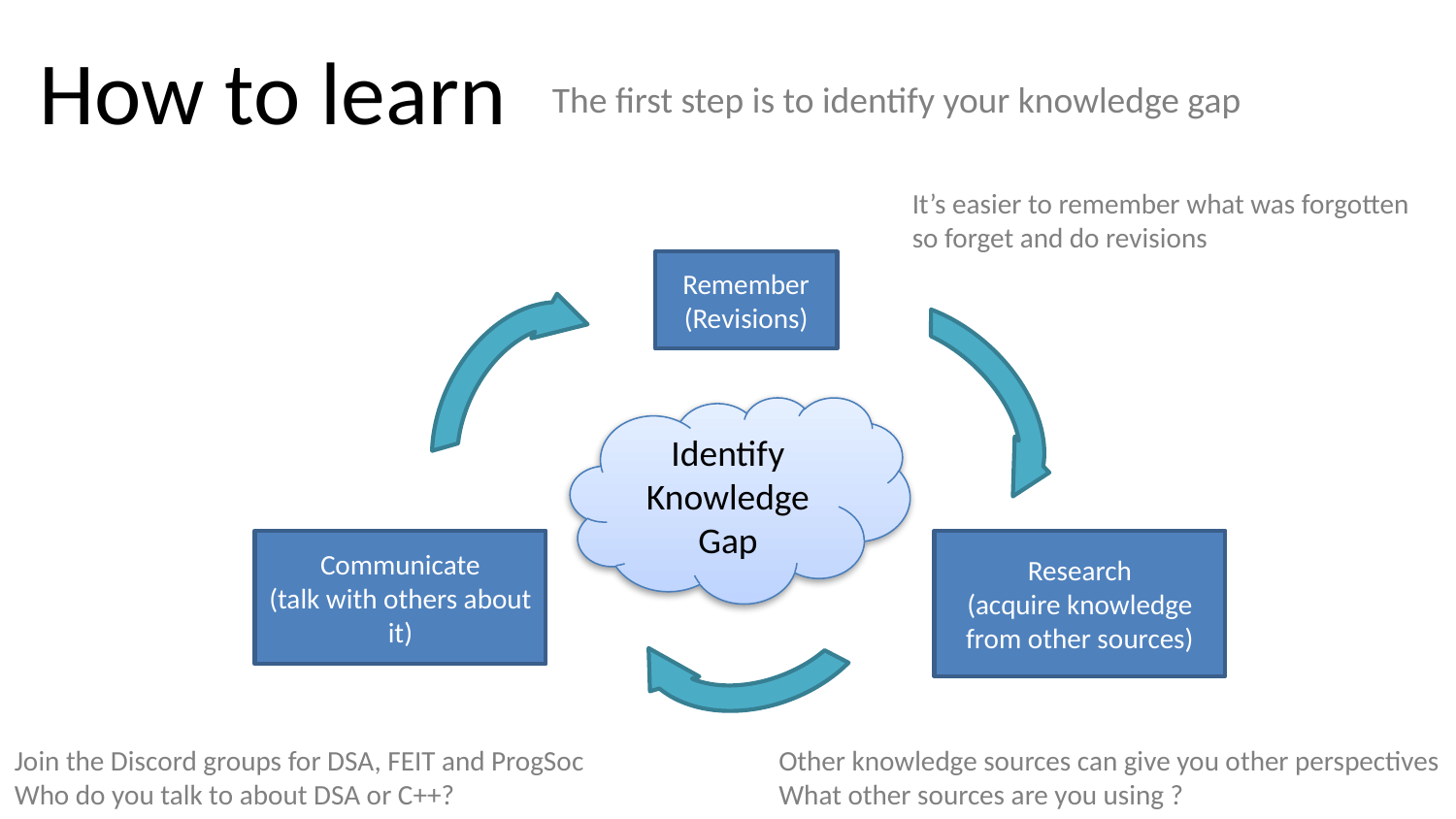

# How to learn
The first step is to identify your knowledge gap
It’s easier to remember what was forgotten
so forget and do revisions
Remember
(Revisions)

Identify Knowledge Gap

Communicate
(talk with others about it)
Research
(acquire knowledge from other sources)
Join the Discord groups for DSA, FEIT and ProgSoc
Who do you talk to about DSA or C++?
Other knowledge sources can give you other perspectives
What other sources are you using ?